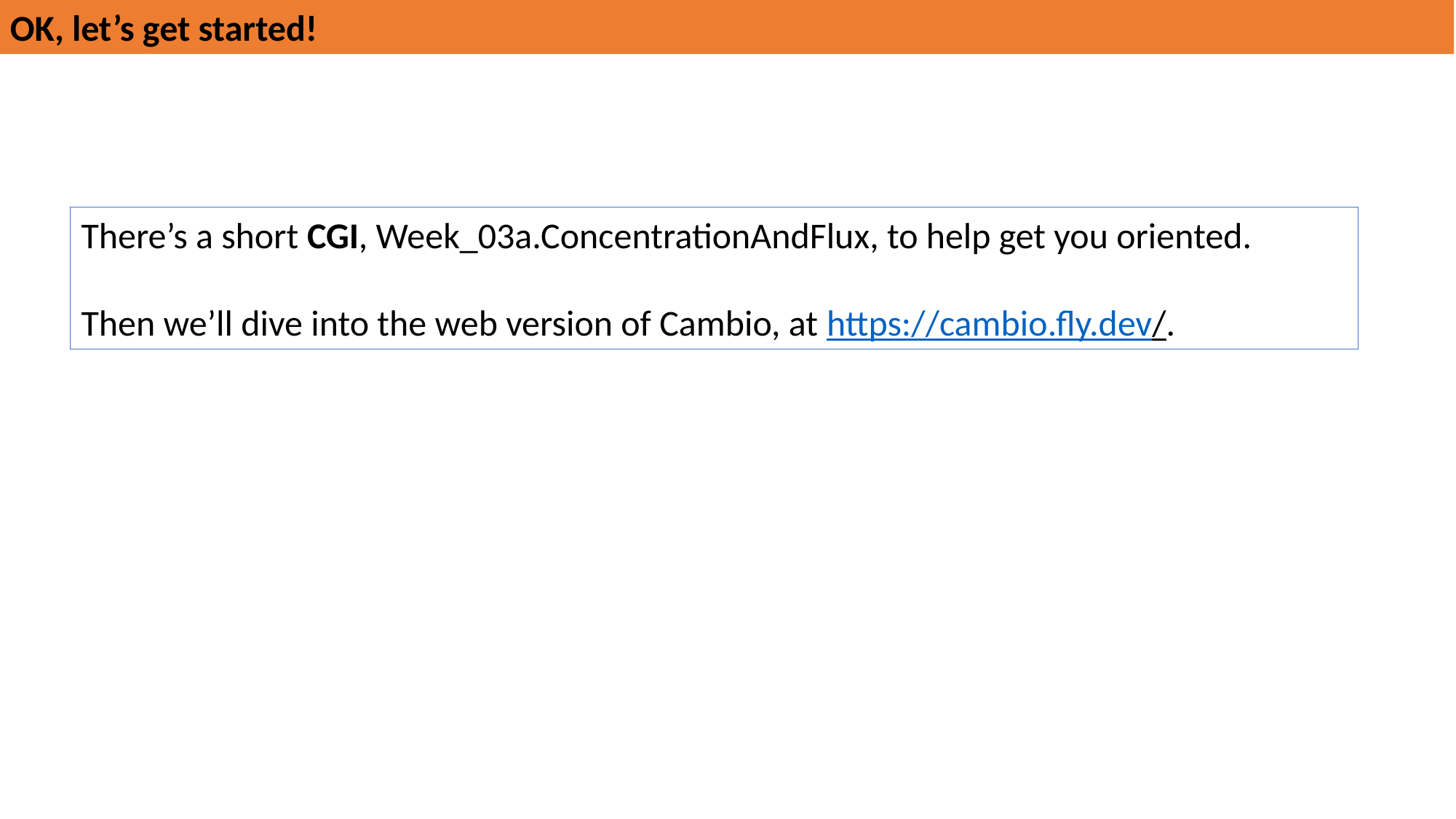

OK, let’s get started!
There’s a short CGI, Week_03a.ConcentrationAndFlux, to help get you oriented.

Then we’ll dive into the web version of Cambio, at https://cambio.fly.dev/.